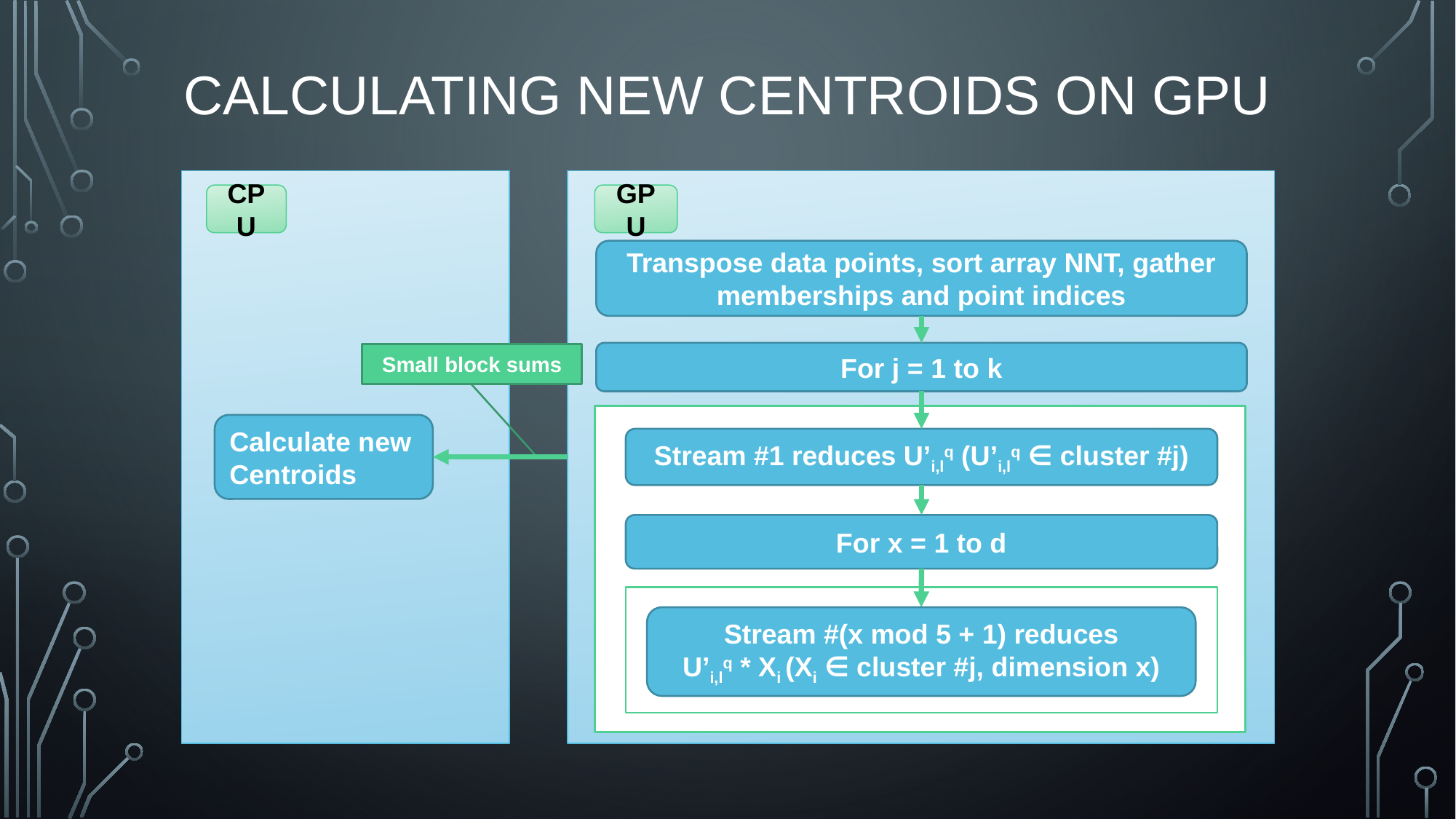

# CALCULATING NEW CENTROIDS ON GPU

CPU
GPU
Transpose data points, sort array NNT, gather memberships and point indices
For j = 1 to k
Small block sums

Calculate new Centroids
Stream #1 reduces U’i,lq (U’i,lq ∈ cluster #j)
For x = 1 to d

Stream #(x mod 5 + 1) reduces
U’i,lq * Xi (Xi ∈ cluster #j, dimension x)